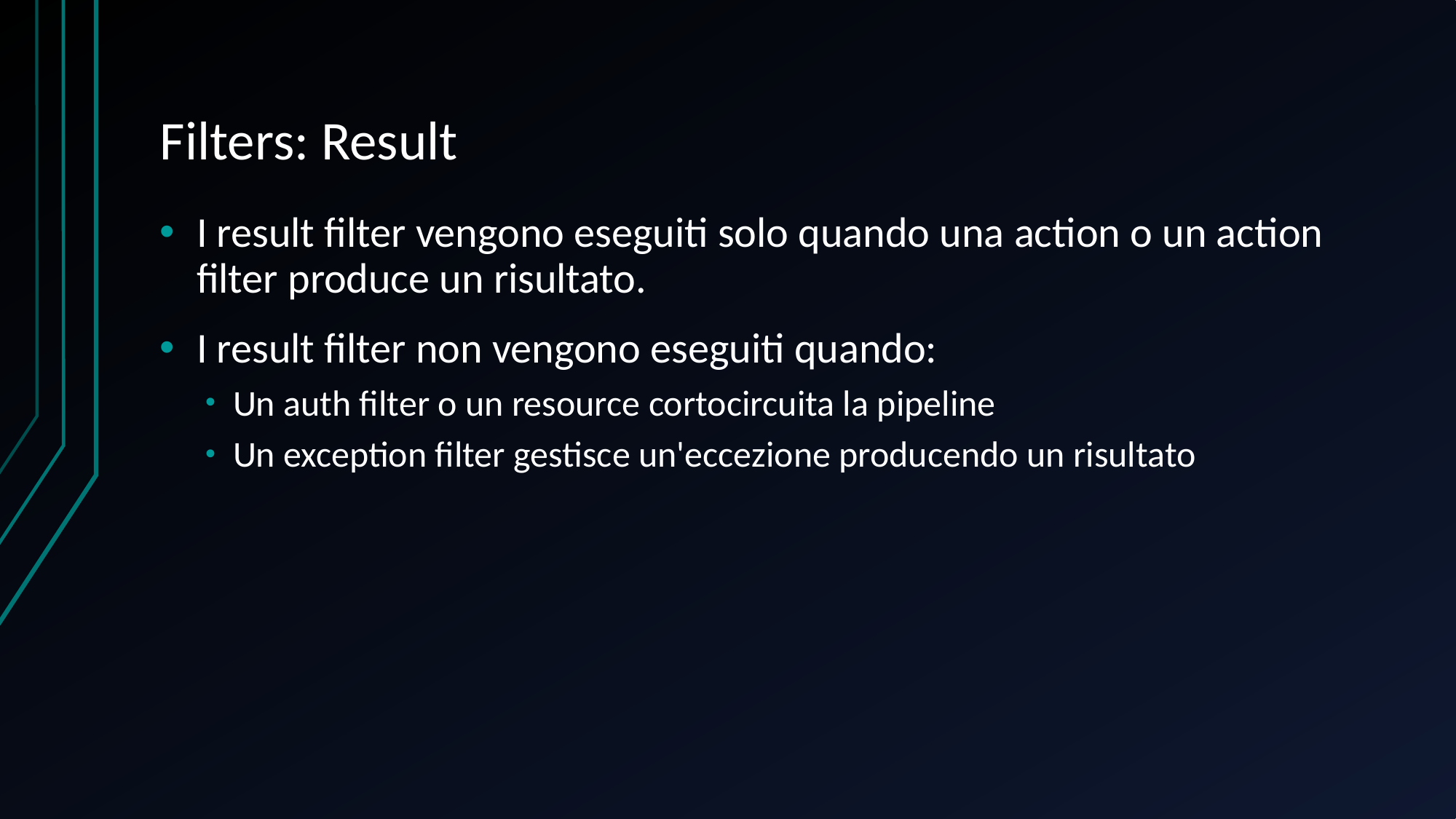

# Filters: Result
I result filter vengono eseguiti solo quando una action o un action filter produce un risultato.
I result filter non vengono eseguiti quando:
Un auth filter o un resource cortocircuita la pipeline
Un exception filter gestisce un'eccezione producendo un risultato